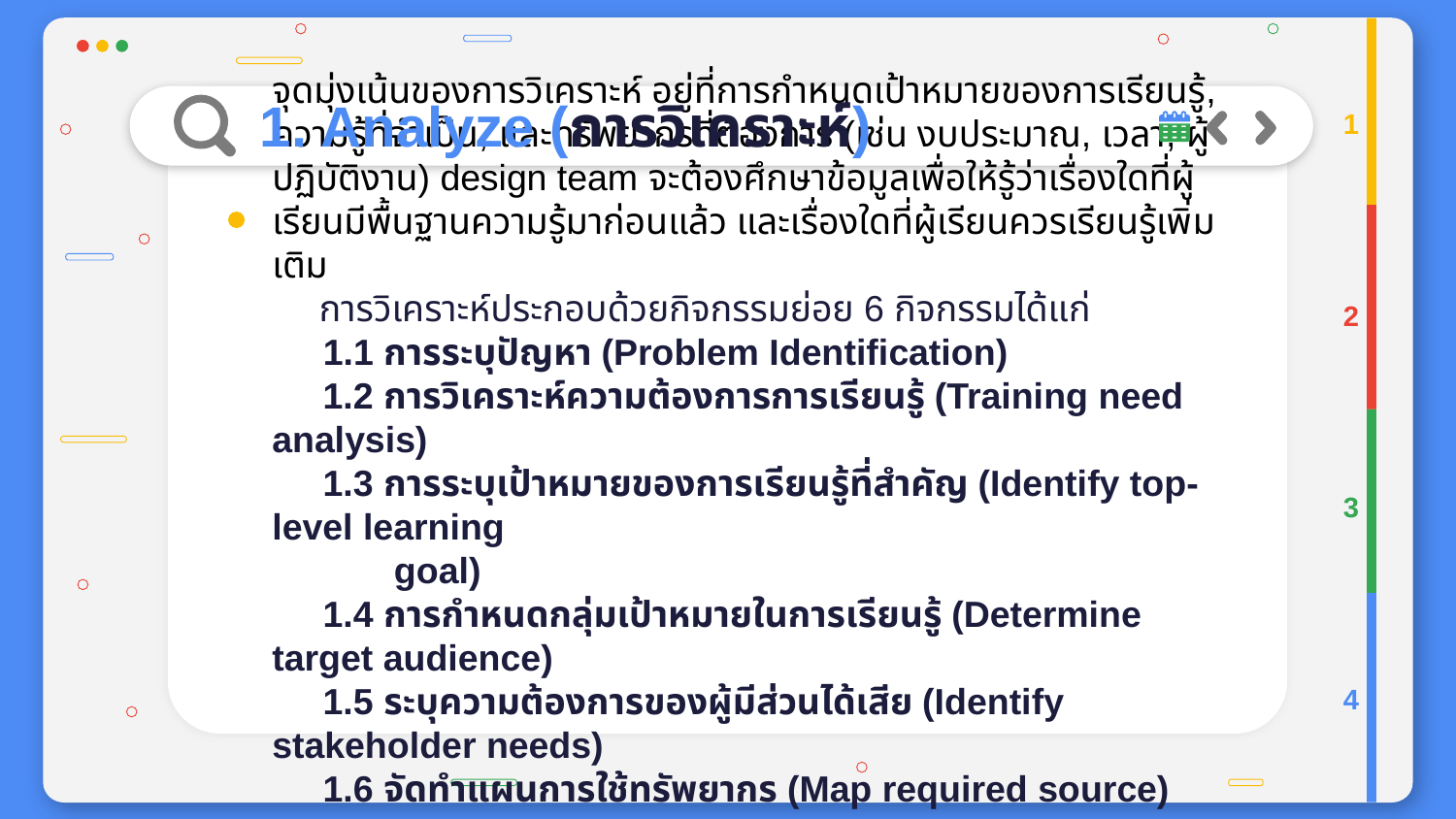

# 1. Analyze (การวิเคราะห์)
1

จุดมุ่งเน้นของการวิเคราะห์ อยู่ที่การกำหนดเป้าหมายของการเรียนรู้, ความรู้ที่จำเป็น, และทรัพยากรที่ต้องการ (เช่น งบประมาณ, เวลา, ผู้ปฏิบัติงาน) design team จะต้องศึกษาข้อมูลเพื่อให้รู้ว่าเรื่องใดที่ผู้เรียนมีพื้นฐานความรู้มาก่อนแล้ว และเรื่องใดที่ผู้เรียนควรเรียนรู้เพิ่มเติม
     การวิเคราะห์ประกอบด้วยกิจกรรมย่อย 6 กิจกรรมได้แก่
     1.1 การระบุปัญหา (Problem Identification)
     1.2 การวิเคราะห์ความต้องการการเรียนรู้ (Training need analysis)
     1.3 การระบุเป้าหมายของการเรียนรู้ที่สำคัญ (Identify top-level learning
            goal)
     1.4 การกำหนดกลุ่มเป้าหมายในการเรียนรู้ (Determine target audience)
     1.5 ระบุความต้องการของผู้มีส่วนได้เสีย (Identify stakeholder needs)
     1.6 จัดทำแผนการใช้ทรัพยากร (Map required source)

2

3

4